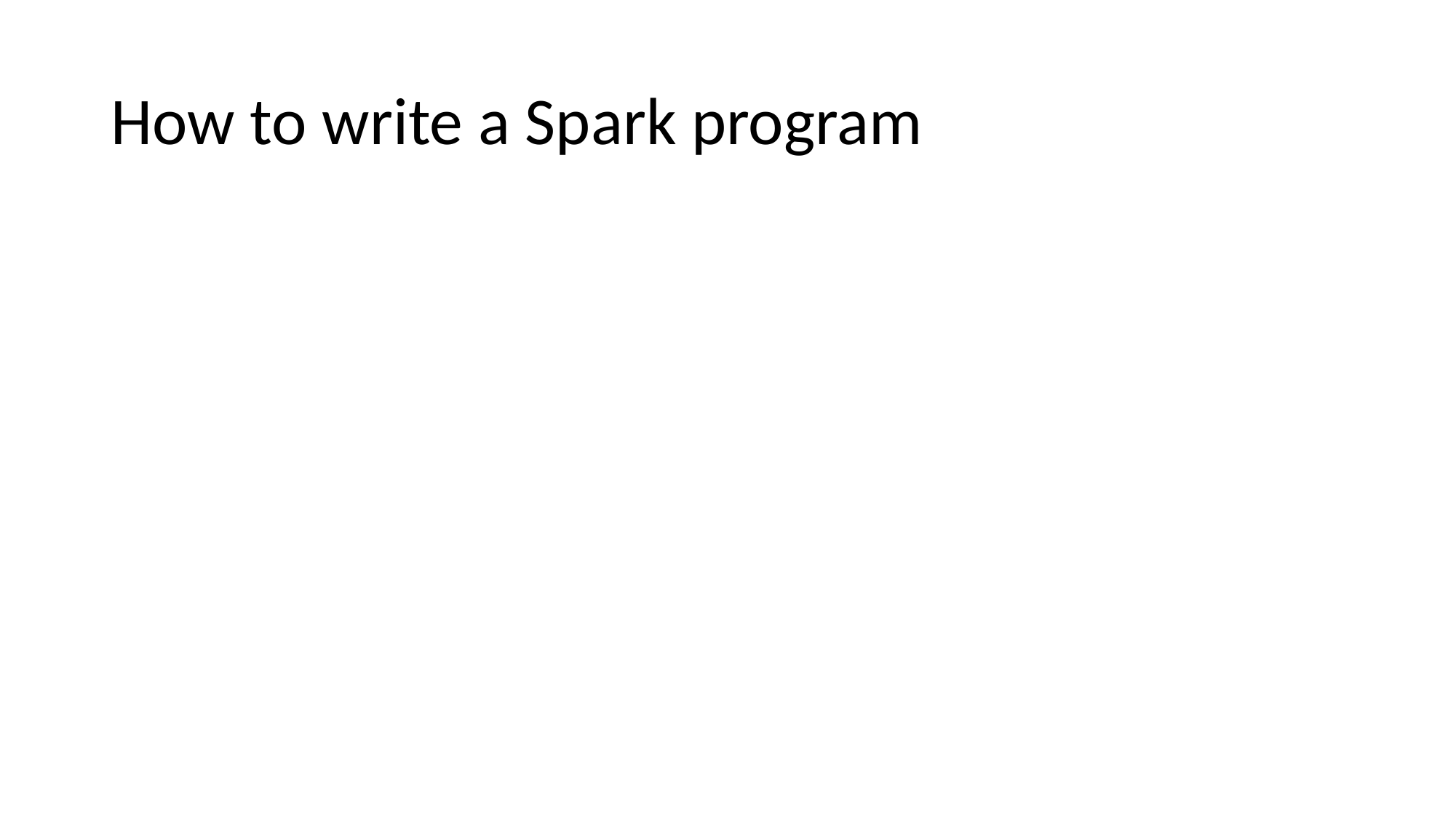

# How to write a Spark program